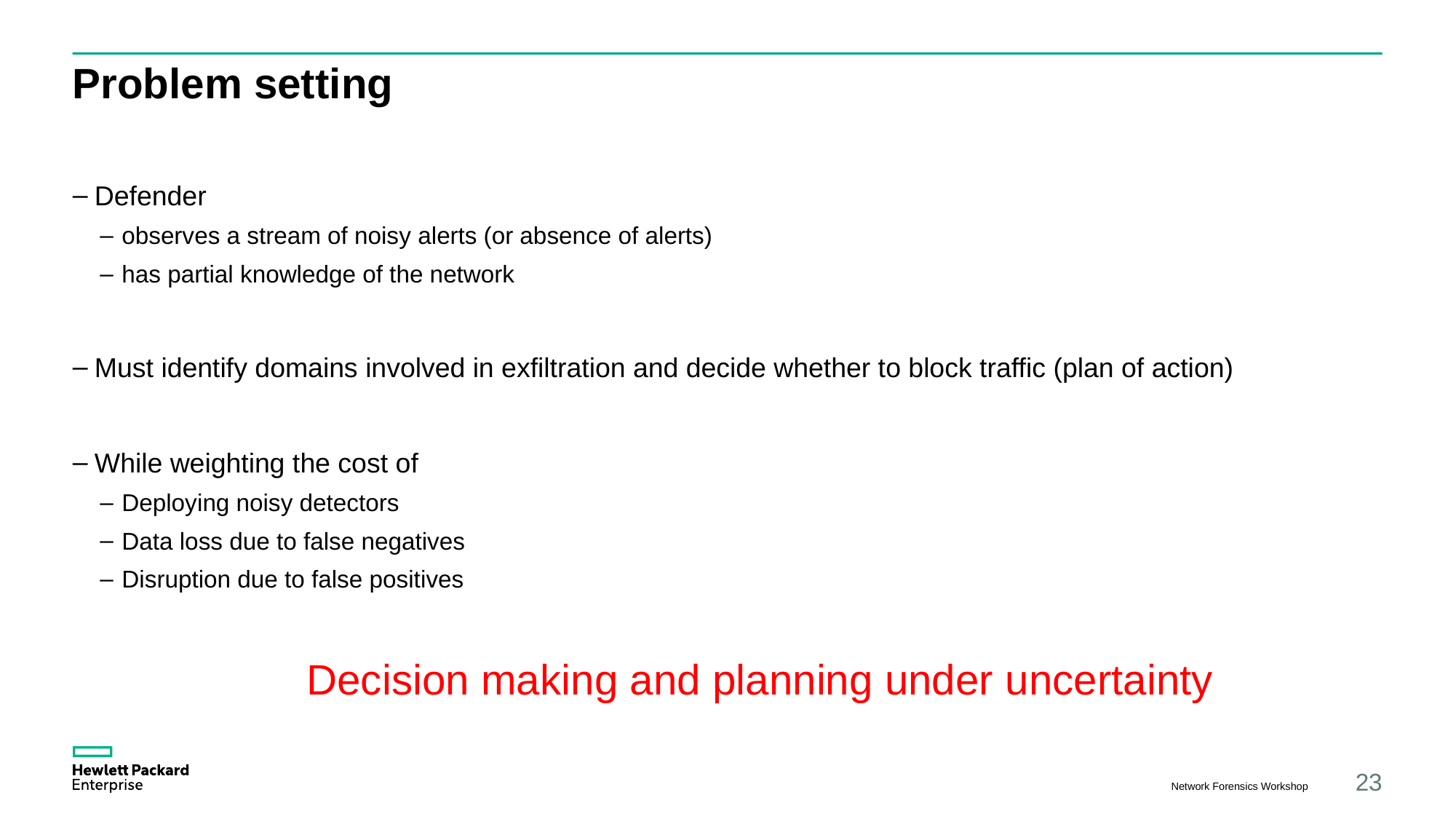

# Problem setting
Defender
observes a stream of noisy alerts (or absence of alerts)
has partial knowledge of the network

Must identify domains involved in exfiltration and decide whether to block traffic (plan of action)

While weighting the cost of
Deploying noisy detectors
Data loss due to false negatives
Disruption due to false positives
Decision making and planning under uncertainty
Network Forensics Workshop
23